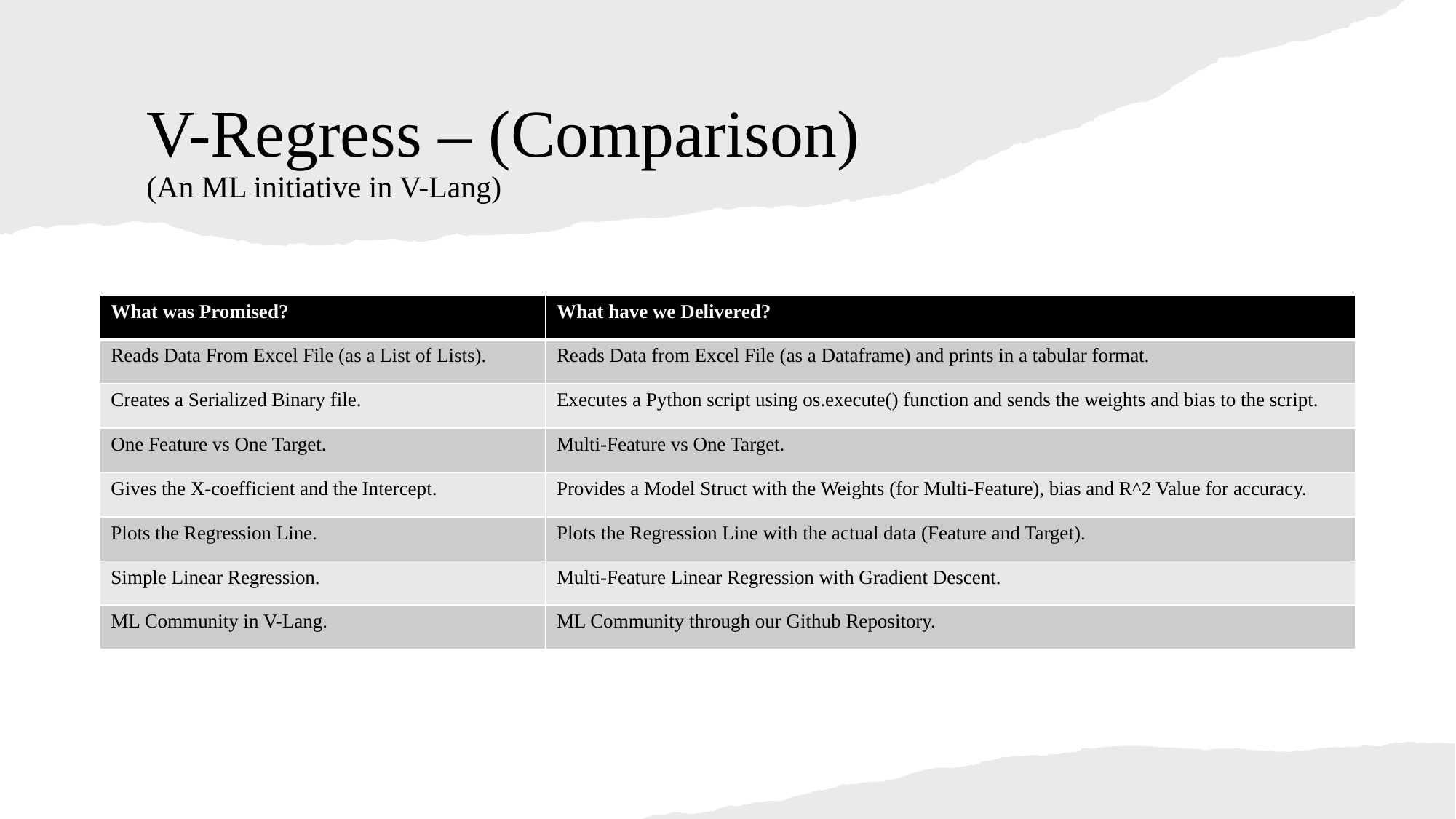

# V-Regress – (Comparison) (An ML initiative in V-Lang)
| What was Promised? | What have we Delivered? |
| --- | --- |
| Reads Data From Excel File (as a List of Lists). | Reads Data from Excel File (as a Dataframe) and prints in a tabular format. |
| Creates a Serialized Binary file. | Executes a Python script using os.execute() function and sends the weights and bias to the script. |
| One Feature vs One Target. | Multi-Feature vs One Target. |
| Gives the X-coefficient and the Intercept. | Provides a Model Struct with the Weights (for Multi-Feature), bias and R^2 Value for accuracy. |
| Plots the Regression Line. | Plots the Regression Line with the actual data (Feature and Target). |
| Simple Linear Regression. | Multi-Feature Linear Regression with Gradient Descent. |
| ML Community in V-Lang. | ML Community through our Github Repository. |